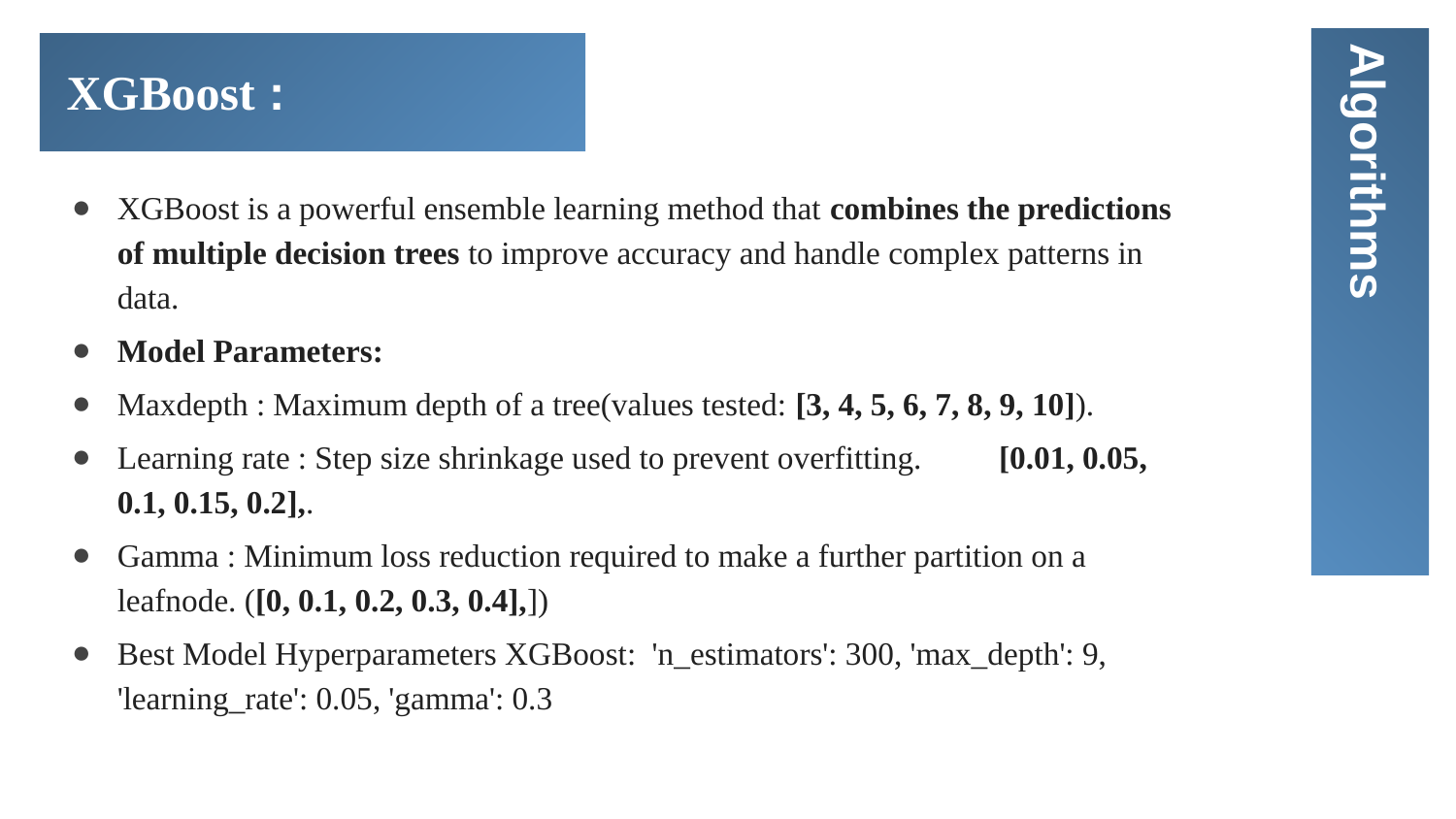

XGBoost :

# Algorithms
XGBoost is a powerful ensemble learning method that combines the predictions of multiple decision trees to improve accuracy and handle complex patterns in data.
Model Parameters:
Maxdepth : Maximum depth of a tree(values tested: [3, 4, 5, 6, 7, 8, 9, 10]).
Learning rate : Step size shrinkage used to prevent overfitting.	 [0.01, 0.05, 0.1, 0.15, 0.2],.
Gamma : Minimum loss reduction required to make a further partition on a leafnode. ([0, 0.1, 0.2, 0.3, 0.4],])
Best Model Hyperparameters XGBoost:  'n_estimators': 300, 'max_depth': 9, 'learning_rate': 0.05, 'gamma': 0.3